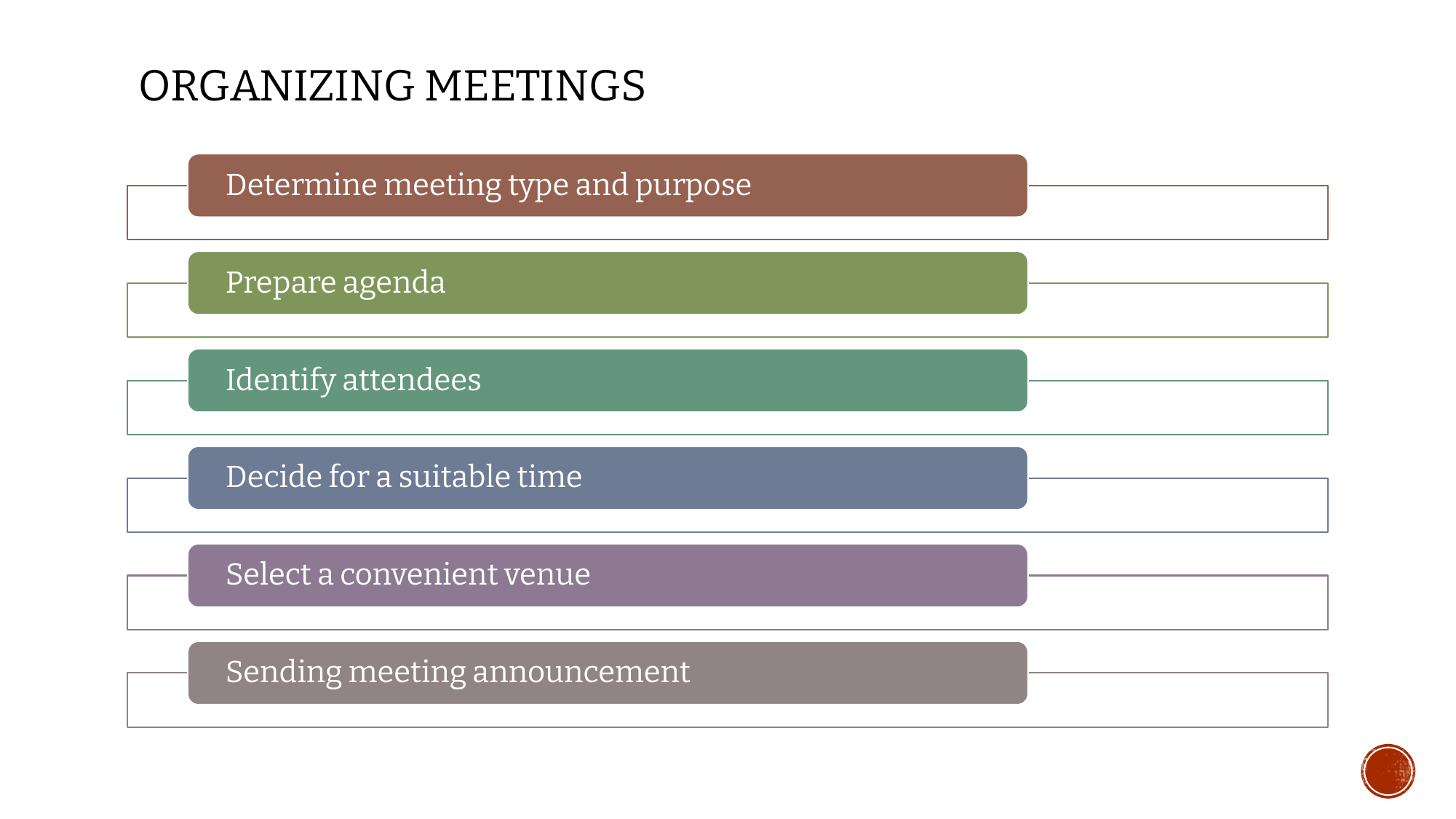

# Organizing meetings
Determine meeting type and purpose
Prepare agenda
Identify attendees
Decide for a suitable time
Select a convenient venue
Sending meeting announcement